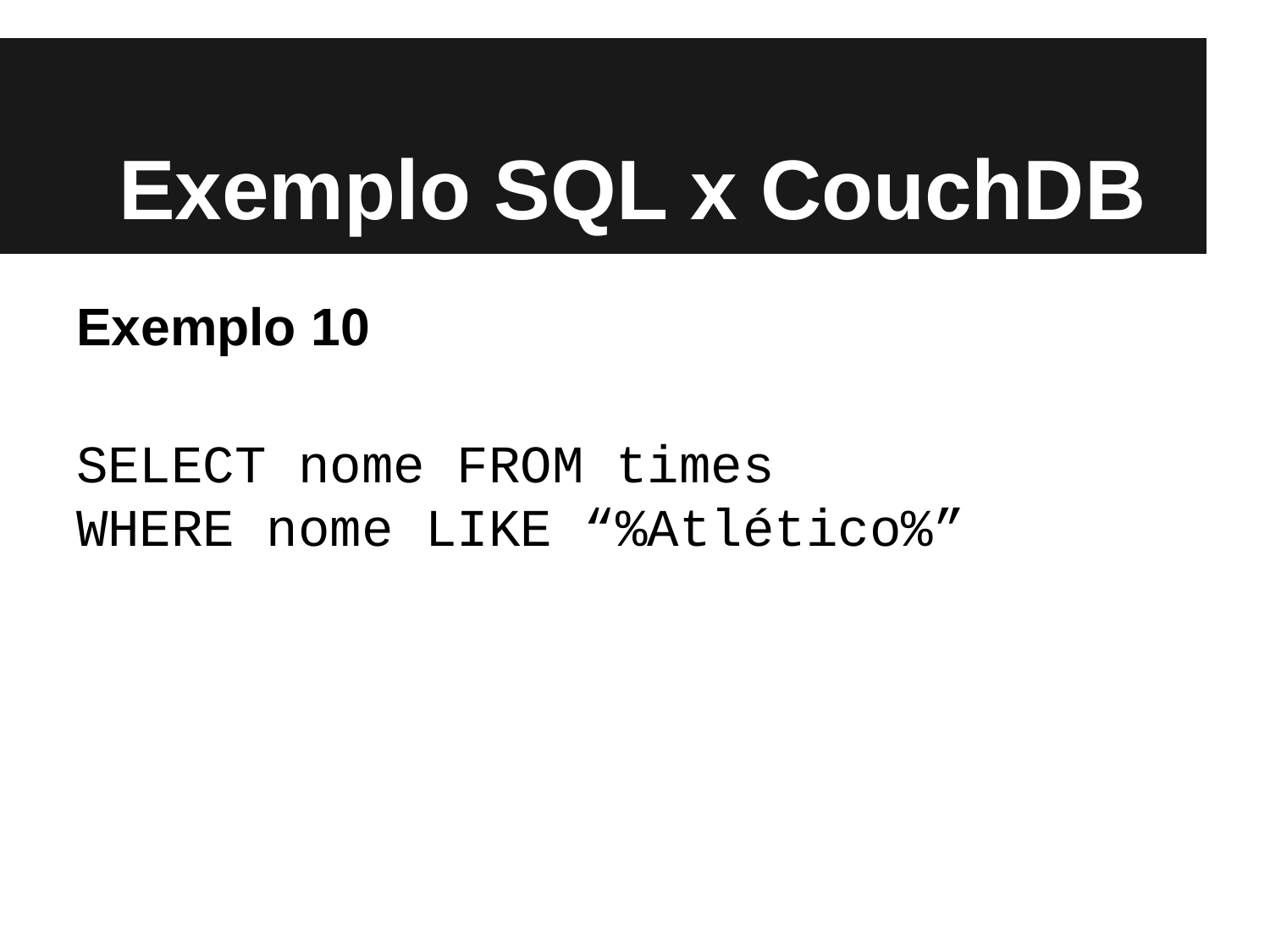

# Exemplo SQL x CouchDB
Exemplo 10

SELECT nome FROM times
WHERE nome LIKE “%Atlético%”